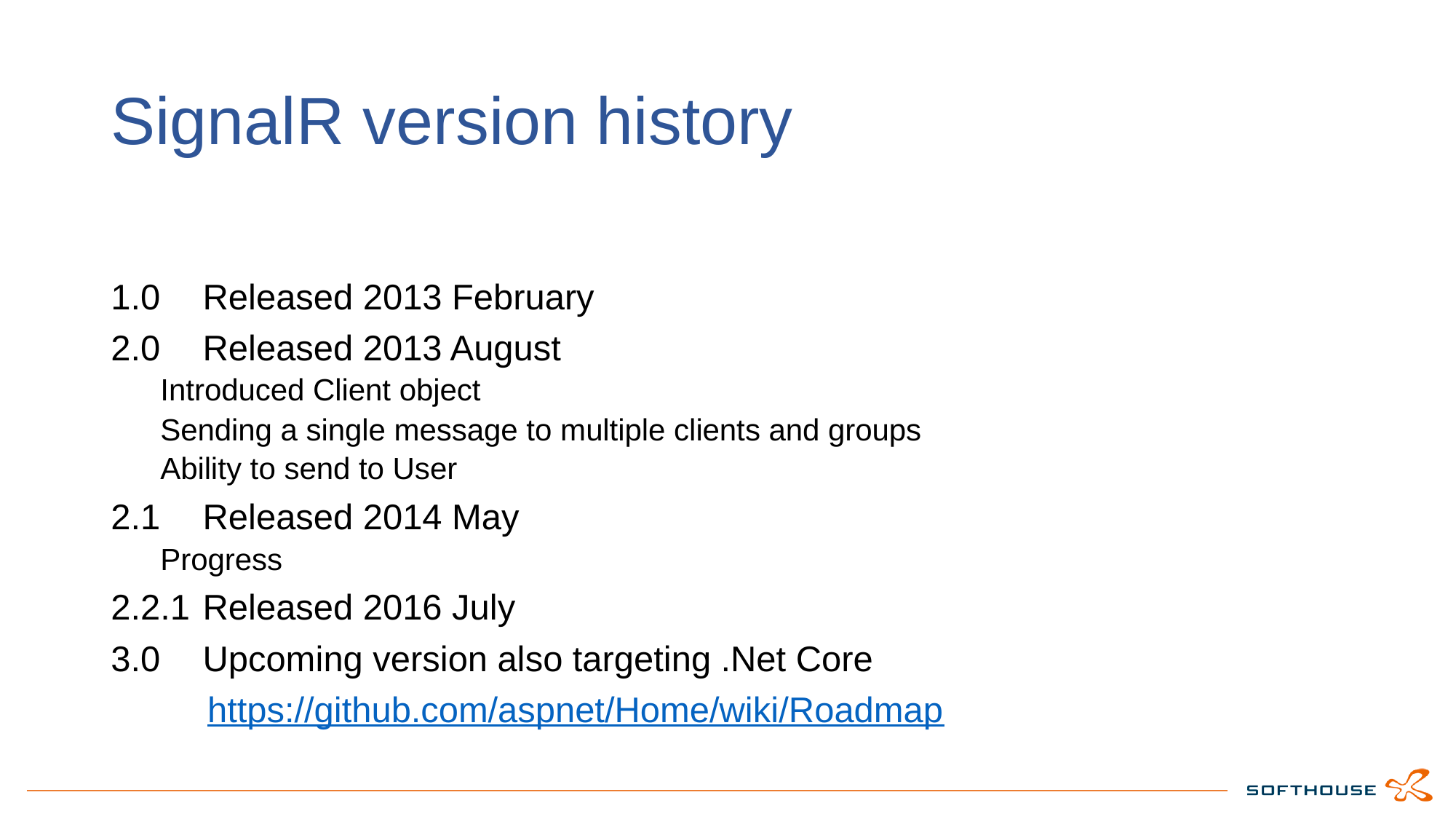

# SignalR version history

1.0	Released 2013 February
2.0 	Released 2013 August
	Introduced Client object
	Sending a single message to multiple clients and groups
	Ability to send to User
2.1 	Released 2014 May
	Progress
2.2.1	Released 2016 July
3.0	Upcoming version also targeting .Net Core
https://github.com/aspnet/Home/wiki/Roadmap